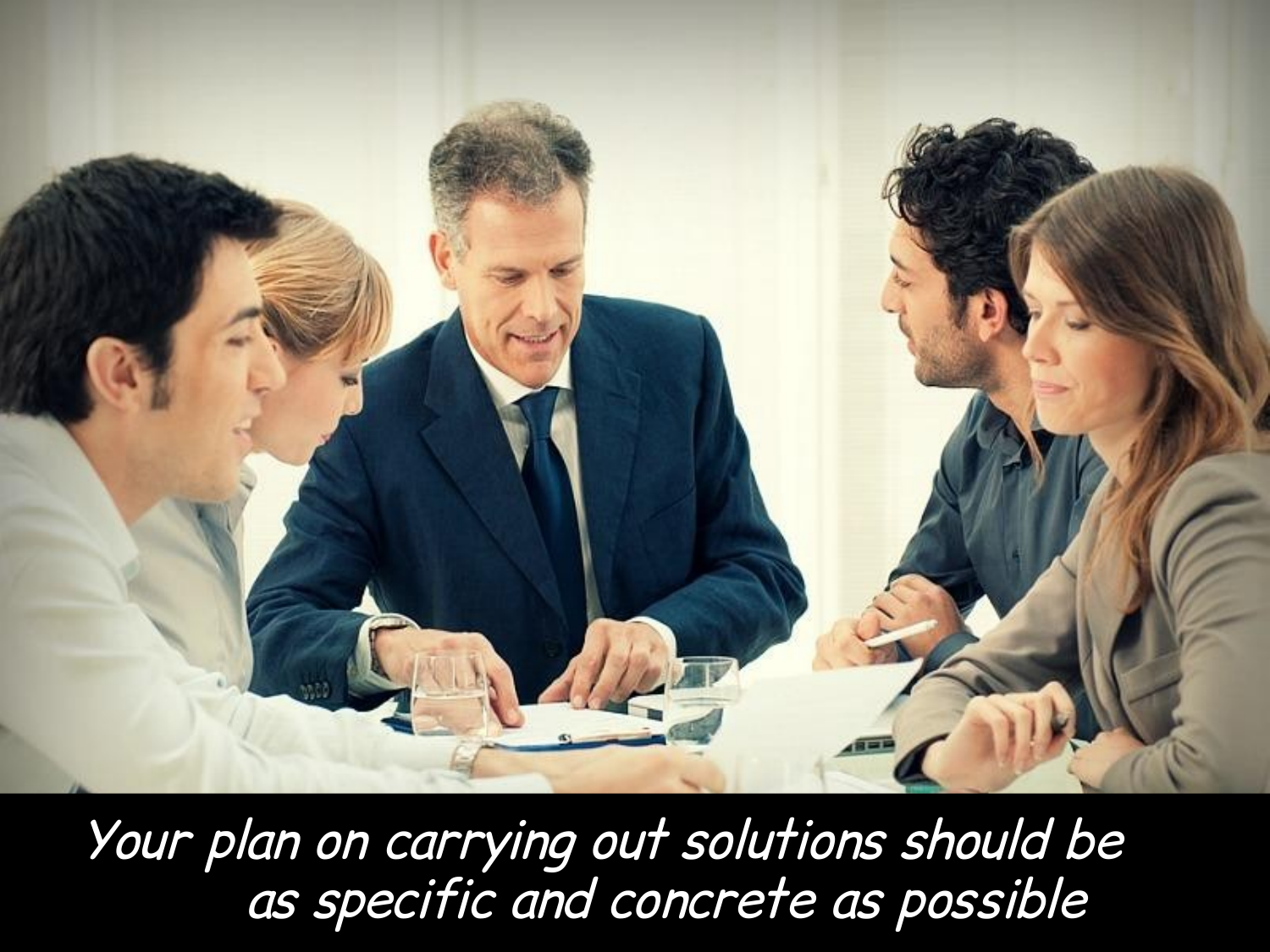

Your plan on carrying out solutions should be as specific and concrete as possible